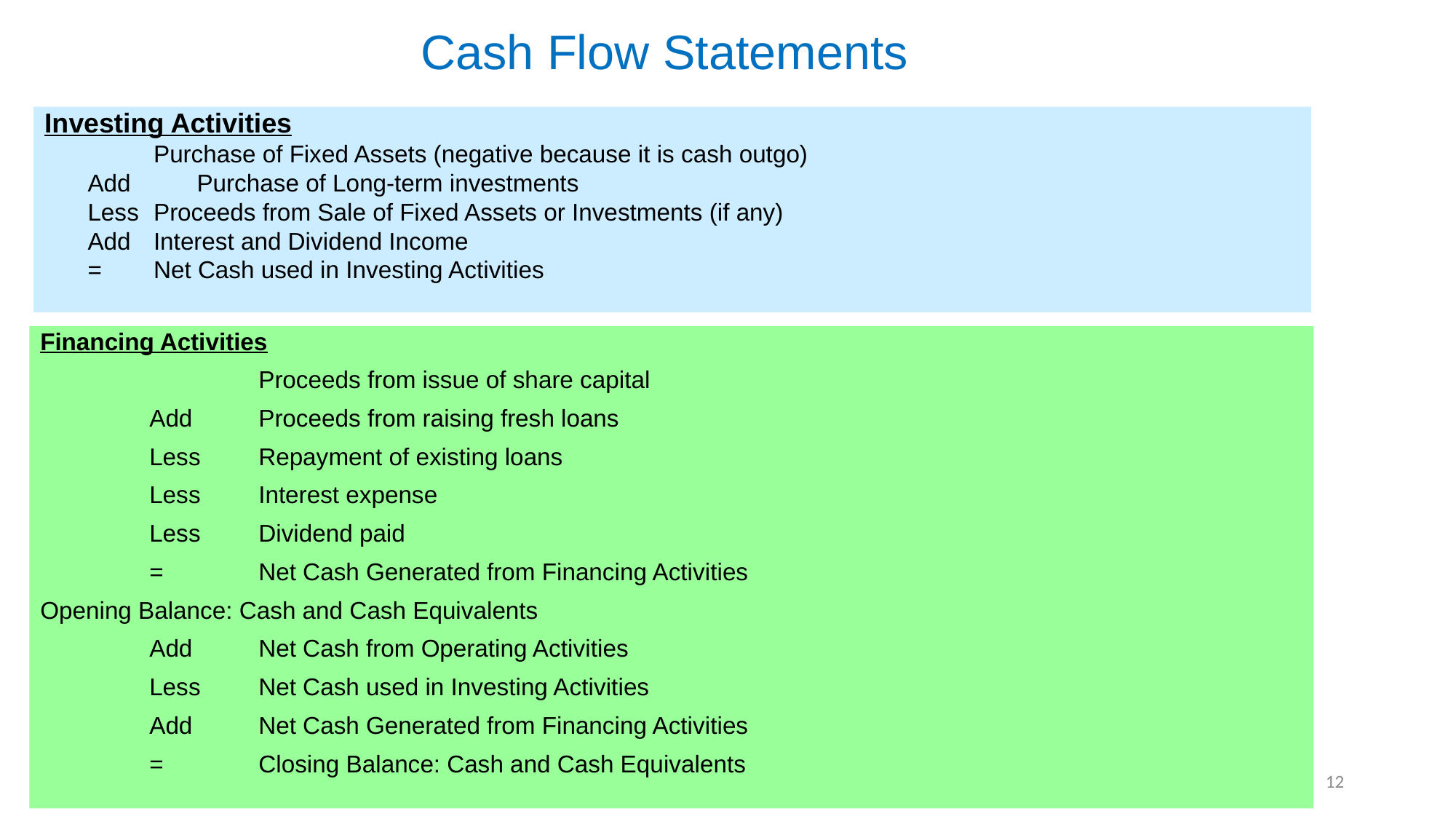

# Cash Flow Statements
Investing Activities
	Purchase of Fixed Assets (negative because it is cash outgo)
Add 	Purchase of Long-term investments
Less	Proceeds from Sale of Fixed Assets or Investments (if any)
Add	Interest and Dividend Income
=	Net Cash used in Investing Activities

Financing Activities
		Proceeds from issue of share capital
	Add	Proceeds from raising fresh loans
	Less 	Repayment of existing loans
	Less	Interest expense
	Less	Dividend paid
	=	Net Cash Generated from Financing Activities
Opening Balance: Cash and Cash Equivalents
	Add	Net Cash from Operating Activities
	Less	Net Cash used in Investing Activities
	Add	Net Cash Generated from Financing Activities
	=	Closing Balance: Cash and Cash Equivalents
12